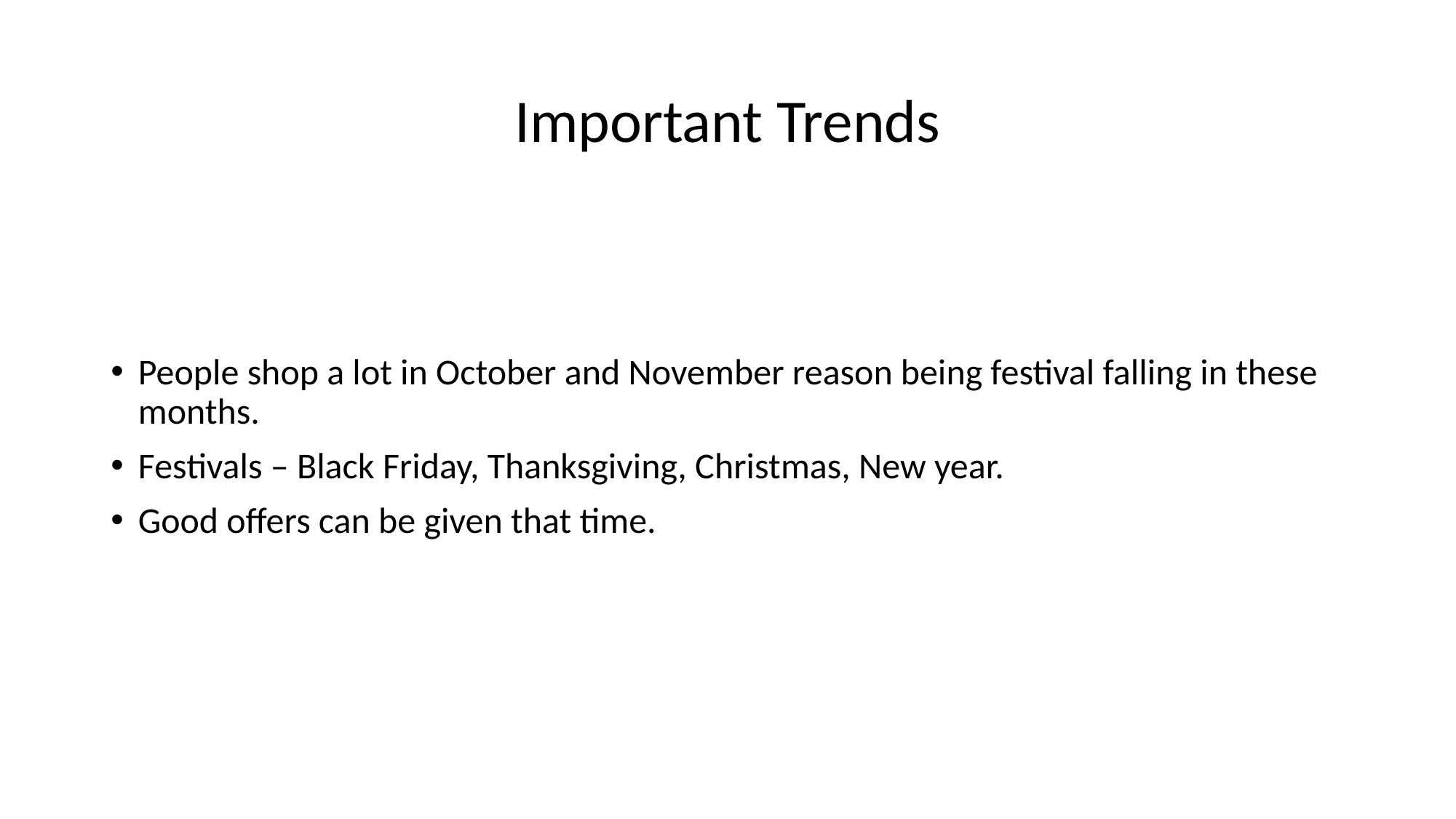

# Important Trends
People shop a lot in October and November reason being festival falling in these months.
Festivals – Black Friday, Thanksgiving, Christmas, New year.
Good offers can be given that time.